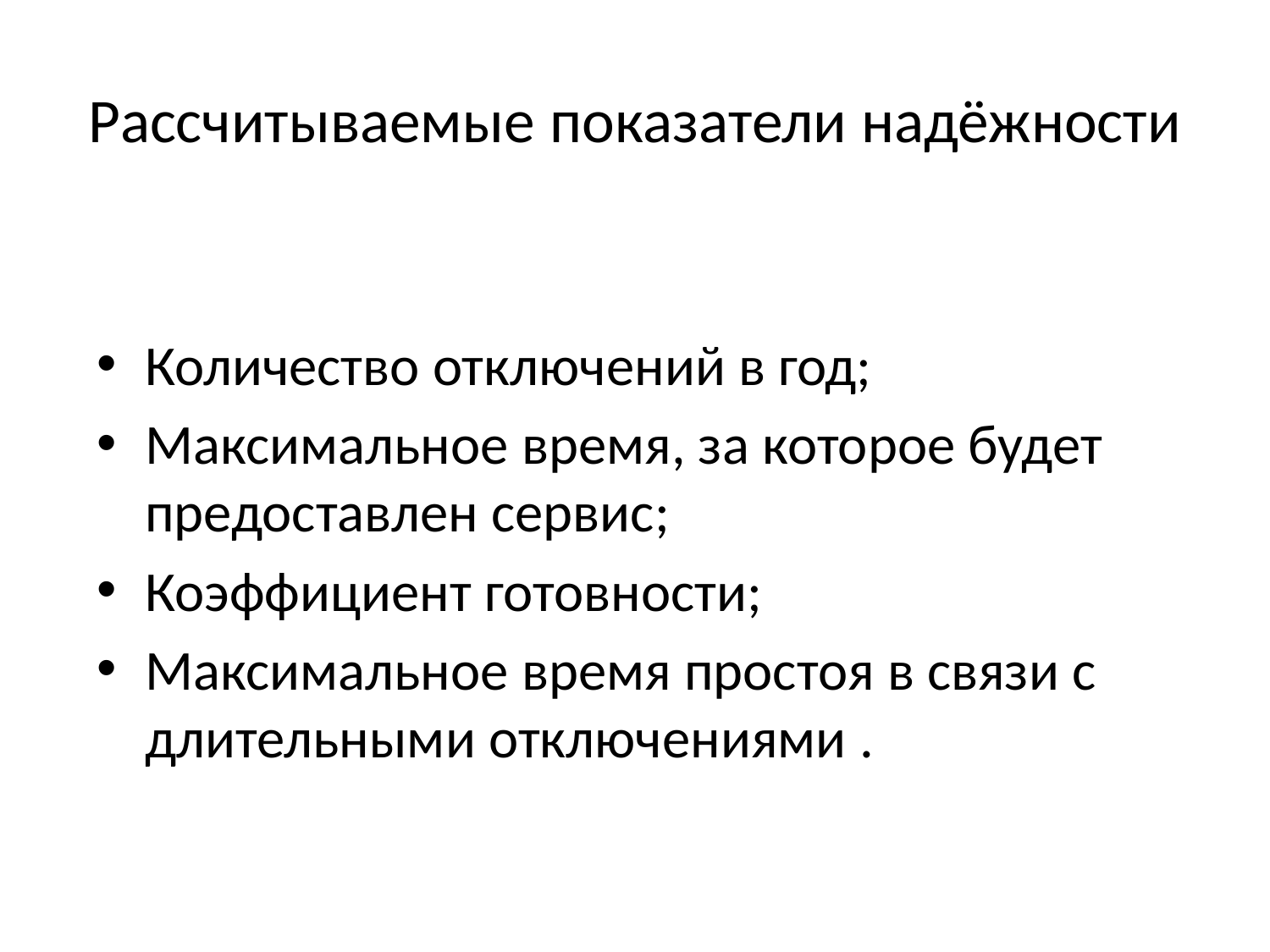

# Рассчитываемые показатели надёжности

Количество отключений в год;
Максимальное время, за которое будет предоставлен сервис;
Коэффициент готовности;
Максимальное время простоя в связи с длительными отключениями .